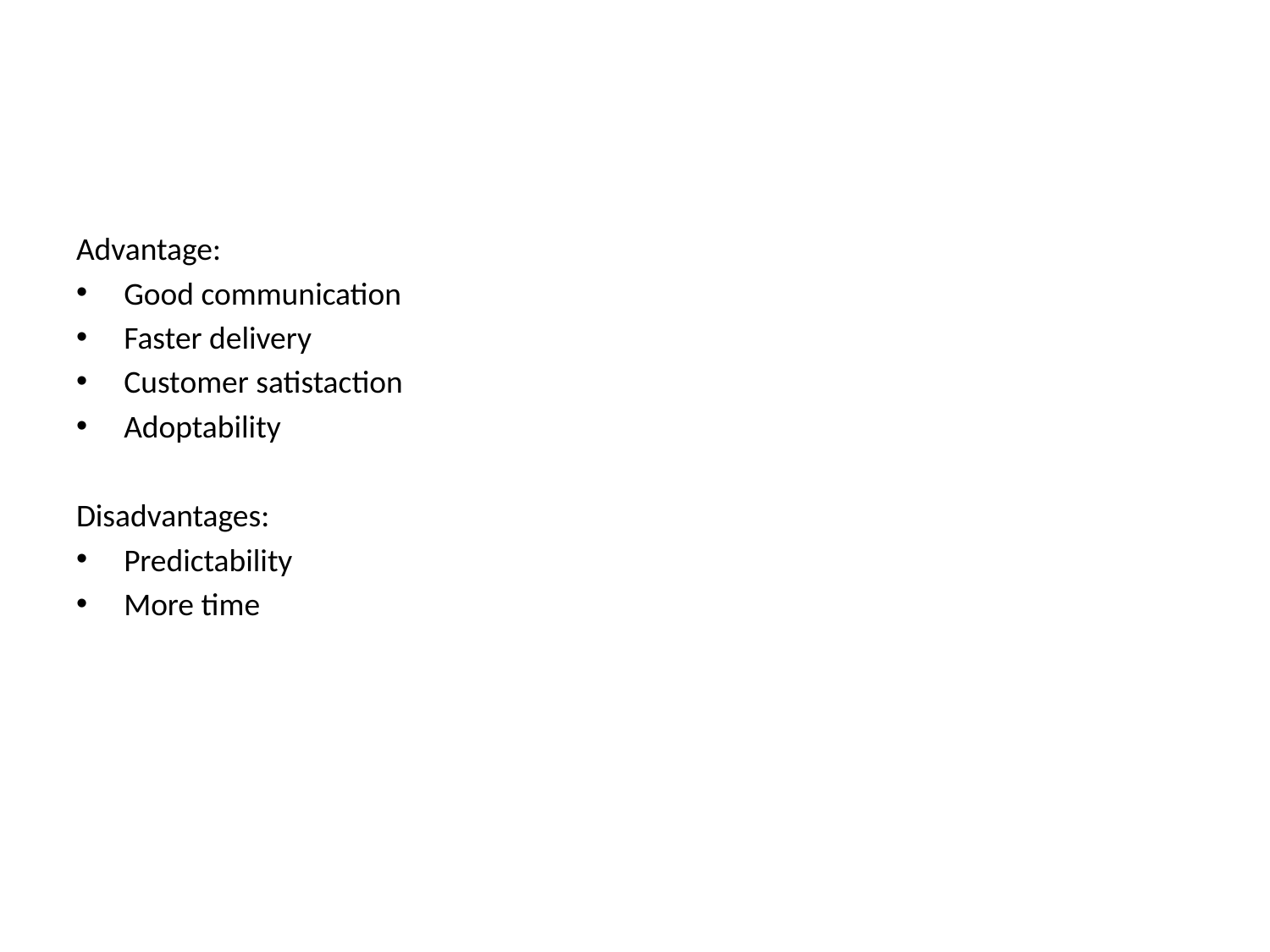

#
Advantage:
Good communication
Faster delivery
Customer satistaction
Adoptability

Disadvantages:
Predictability
More time